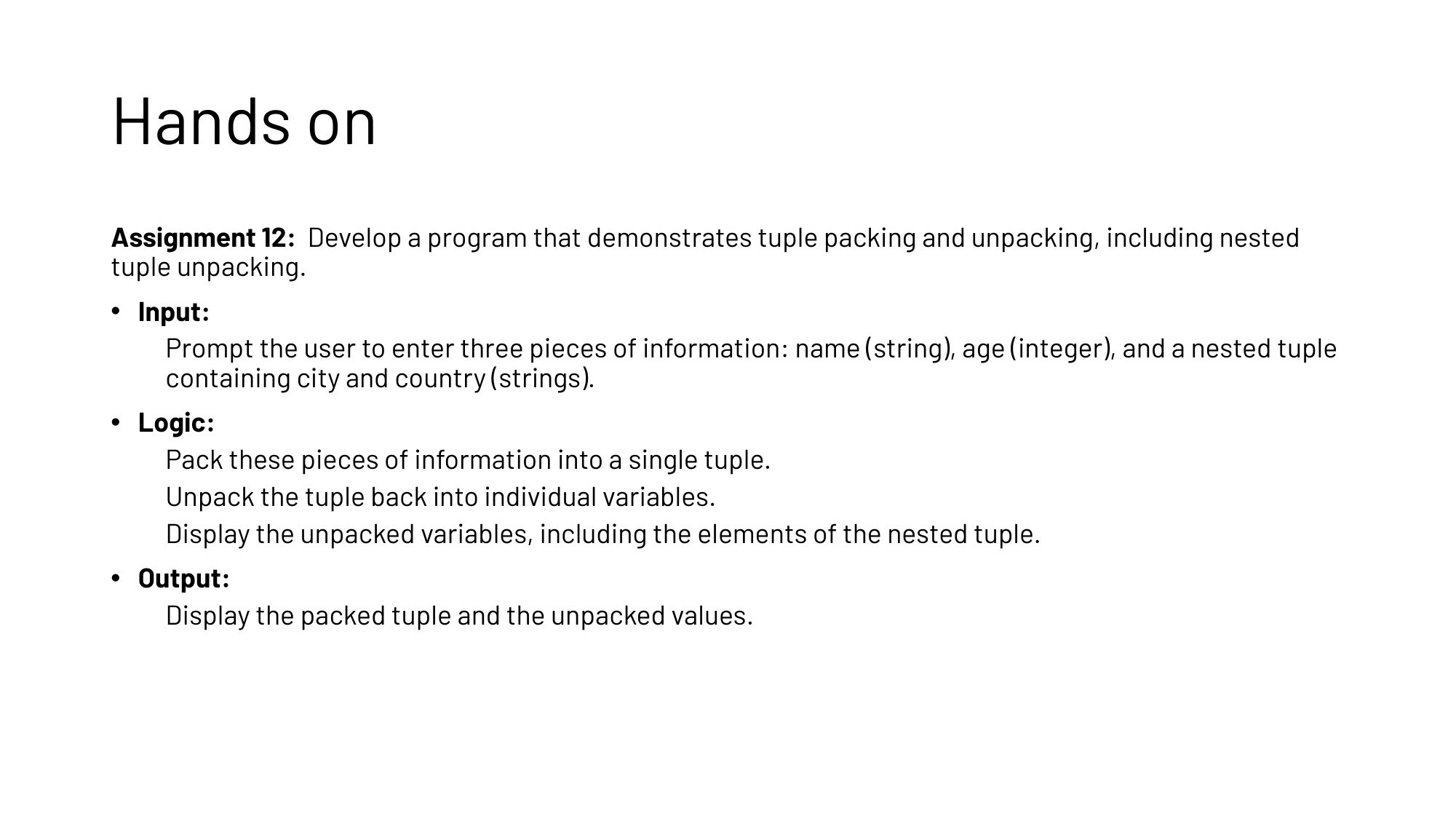

# Hands on
Assignment 12:  Develop a program that demonstrates tuple packing and unpacking, including nested tuple unpacking.
Input:
Prompt the user to enter three pieces of information: name (string), age (integer), and a nested tuple containing city and country (strings).
Logic:
Pack these pieces of information into a single tuple.
Unpack the tuple back into individual variables.
Display the unpacked variables, including the elements of the nested tuple.
Output:
Display the packed tuple and the unpacked values.